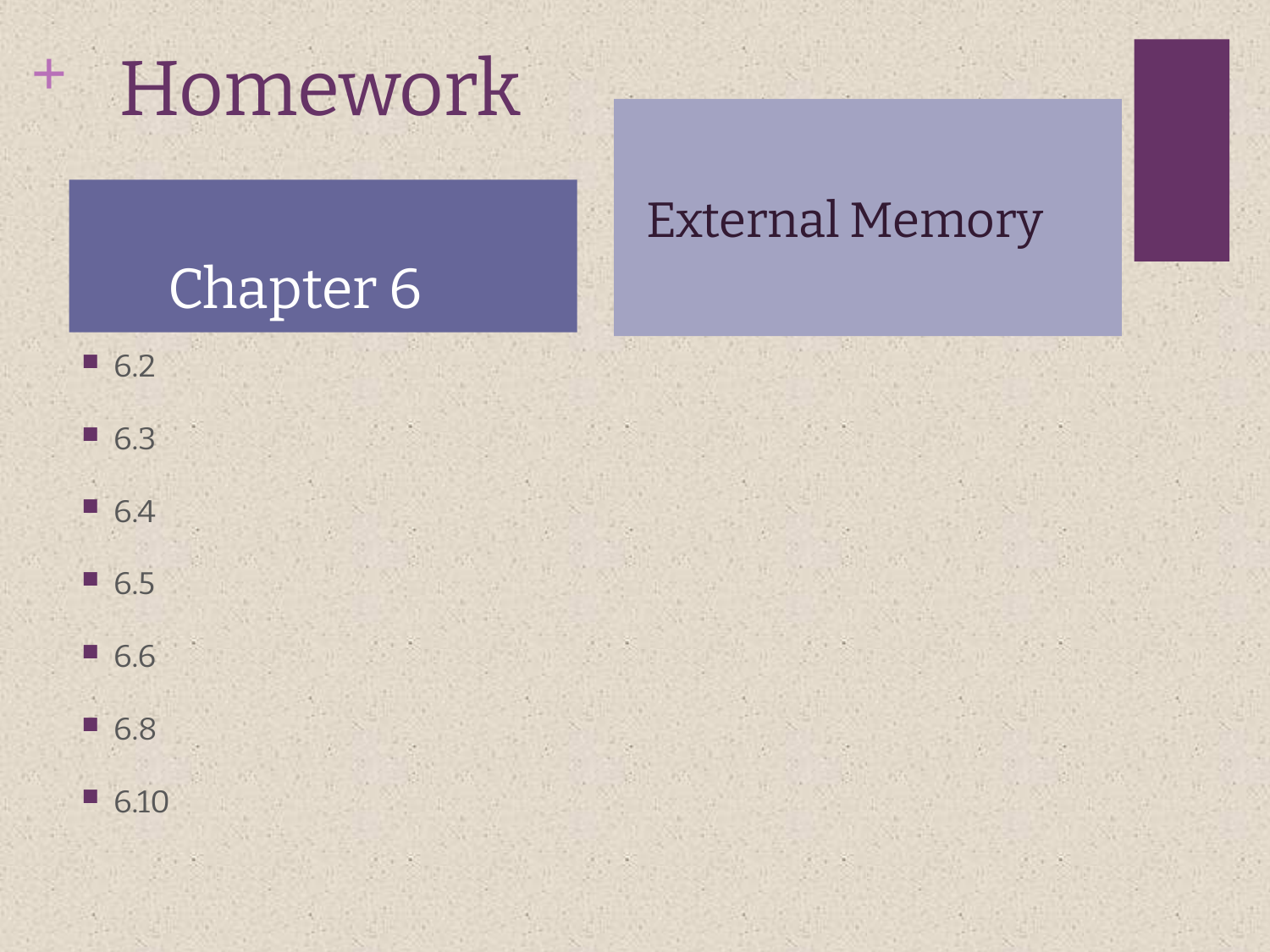

# Homework
External Memory

Chapter 6

6.2
6.3
6.4
6.5
6.6
6.8
6.10